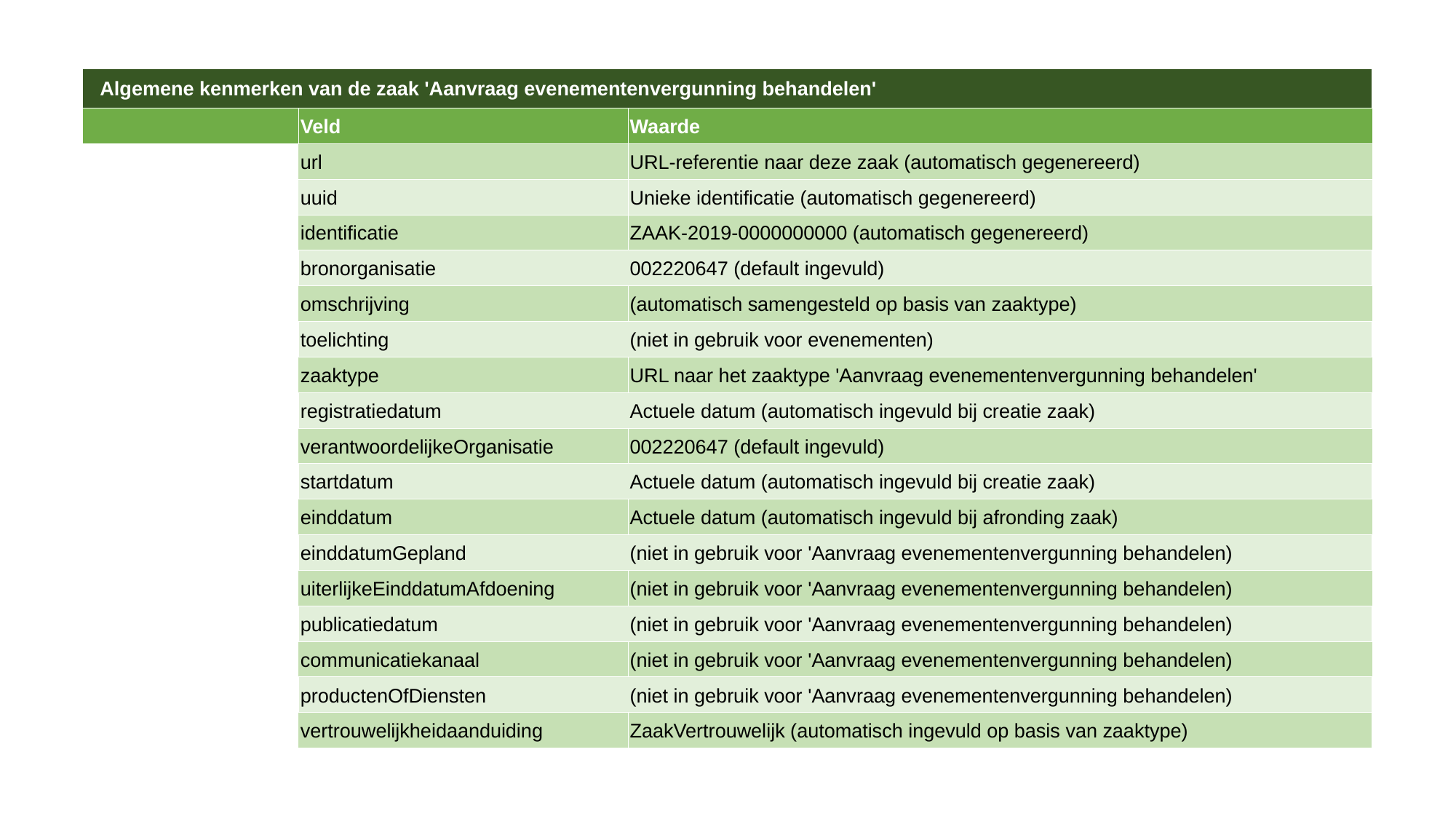

| Algemene kenmerken van de zaak 'Aanvraag evenementenvergunning behandelen' |  |  |
| --- | --- | --- |
|  | Veld | Waarde |
|  | url | URL-referentie naar deze zaak (automatisch gegenereerd) |
|  | uuid | Unieke identificatie (automatisch gegenereerd) |
|  | identificatie | ZAAK-2019-0000000000 (automatisch gegenereerd) |
|  | bronorganisatie | 002220647 (default ingevuld) |
|  | omschrijving | (automatisch samengesteld op basis van zaaktype) |
|  | toelichting | (niet in gebruik voor evenementen) |
|  | zaaktype | URL naar het zaaktype 'Aanvraag evenementenvergunning behandelen' |
|  | registratiedatum | Actuele datum (automatisch ingevuld bij creatie zaak) |
|  | verantwoordelijkeOrganisatie | 002220647 (default ingevuld) |
|  | startdatum | Actuele datum (automatisch ingevuld bij creatie zaak) |
|  | einddatum | Actuele datum (automatisch ingevuld bij afronding zaak) |
|  | einddatumGepland | (niet in gebruik voor 'Aanvraag evenementenvergunning behandelen) |
|  | uiterlijkeEinddatumAfdoening | (niet in gebruik voor 'Aanvraag evenementenvergunning behandelen) |
|  | publicatiedatum | (niet in gebruik voor 'Aanvraag evenementenvergunning behandelen) |
|  | communicatiekanaal | (niet in gebruik voor 'Aanvraag evenementenvergunning behandelen) |
|  | productenOfDiensten | (niet in gebruik voor 'Aanvraag evenementenvergunning behandelen) |
|  | vertrouwelijkheidaanduiding | ZaakVertrouwelijk (automatisch ingevuld op basis van zaaktype) |